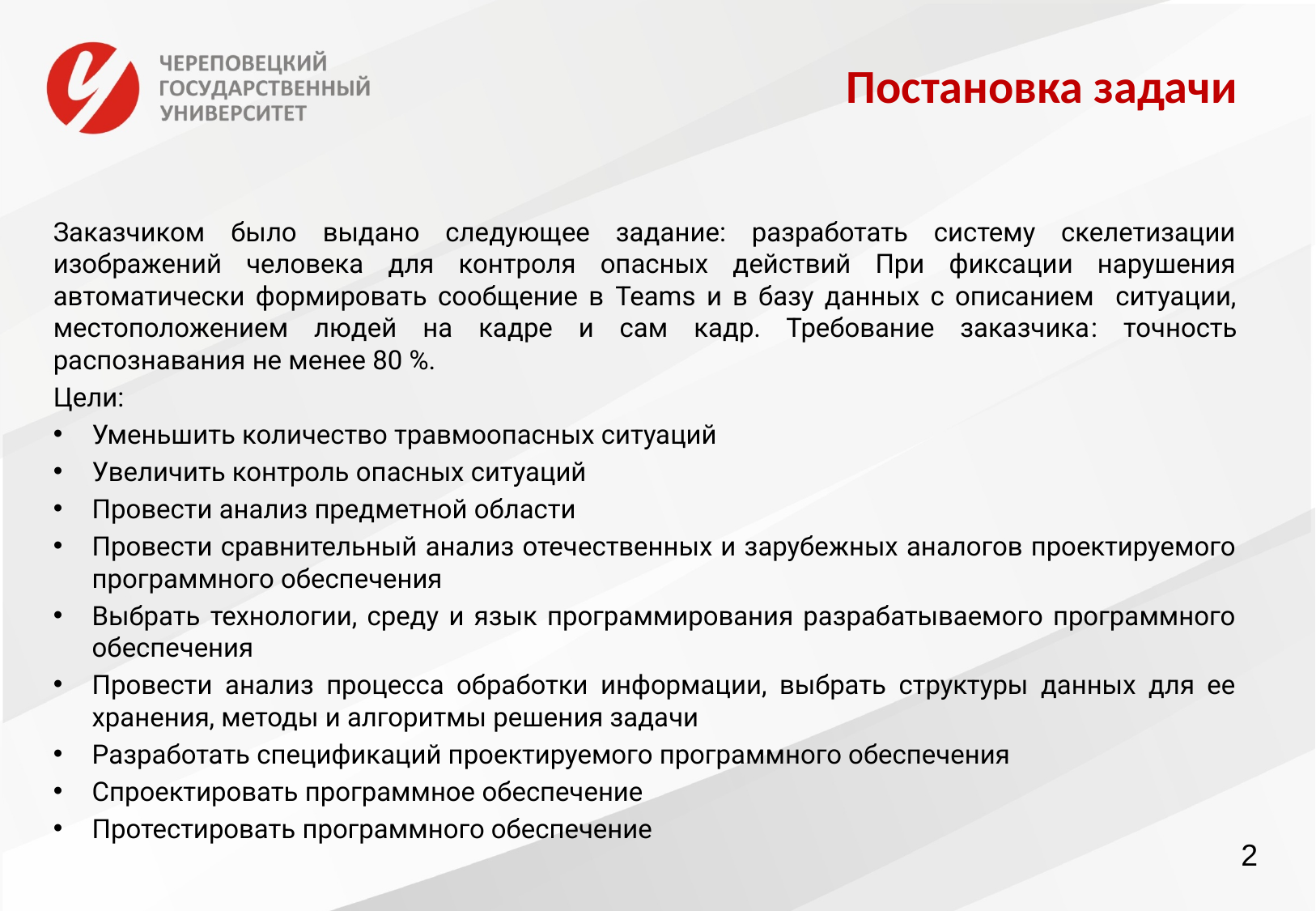

# Постановка задачи
Заказчиком было выдано следующее задание: разработать систему скелетизации изображений человека для контроля опасных действий При фиксации нарушения автоматически формировать сообщение в Teams и в базу данных c описанием  ситуации, местоположением людей на кадре и сам кадр. Требование заказчика: точность распознавания не менее 80 %.
Цели:
Уменьшить количество травмоопасных ситуаций
Увеличить контроль опасных ситуаций
Провести анализ предметной области
Провести сравнительный анализ отечественных и зарубежных аналогов проектируемого программного обеспечения
Выбрать технологии, среду и язык программирования разрабатываемого программного обеспечения
Провести анализ процесса обработки информации, выбрать структуры данных для ее хранения, методы и алгоритмы решения задачи
Разработать спецификаций проектируемого программного обеспечения
Спроектировать программное обеспечение
Протестировать программного обеспечение

2